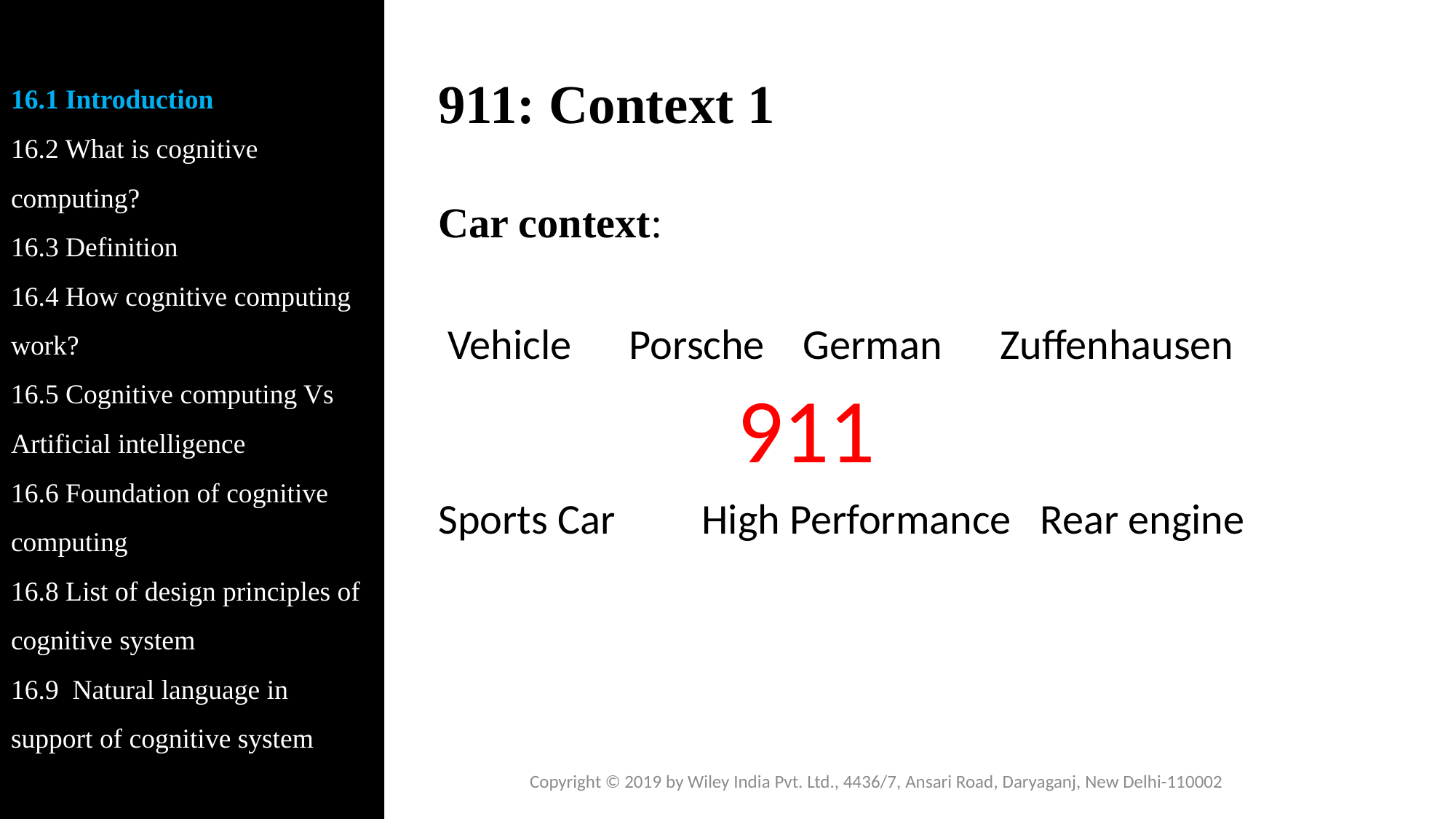

16.1 Introduction
16.2 What is cognitive computing?
16.3 Definition
16.4 How cognitive computing work?
16.5 Cognitive computing Vs Artificial intelligence
16.6 Foundation of cognitive computing
16.8 List of design principles of cognitive system
16.9  Natural language in support of cognitive system
# 911: Context 1
Car context:

 Vehicle      Porsche    German      Zuffenhausen
                               911
Sports Car         High Performance   Rear engine
Copyright © 2019 by Wiley India Pvt. Ltd., 4436/7, Ansari Road, Daryaganj, New Delhi-110002